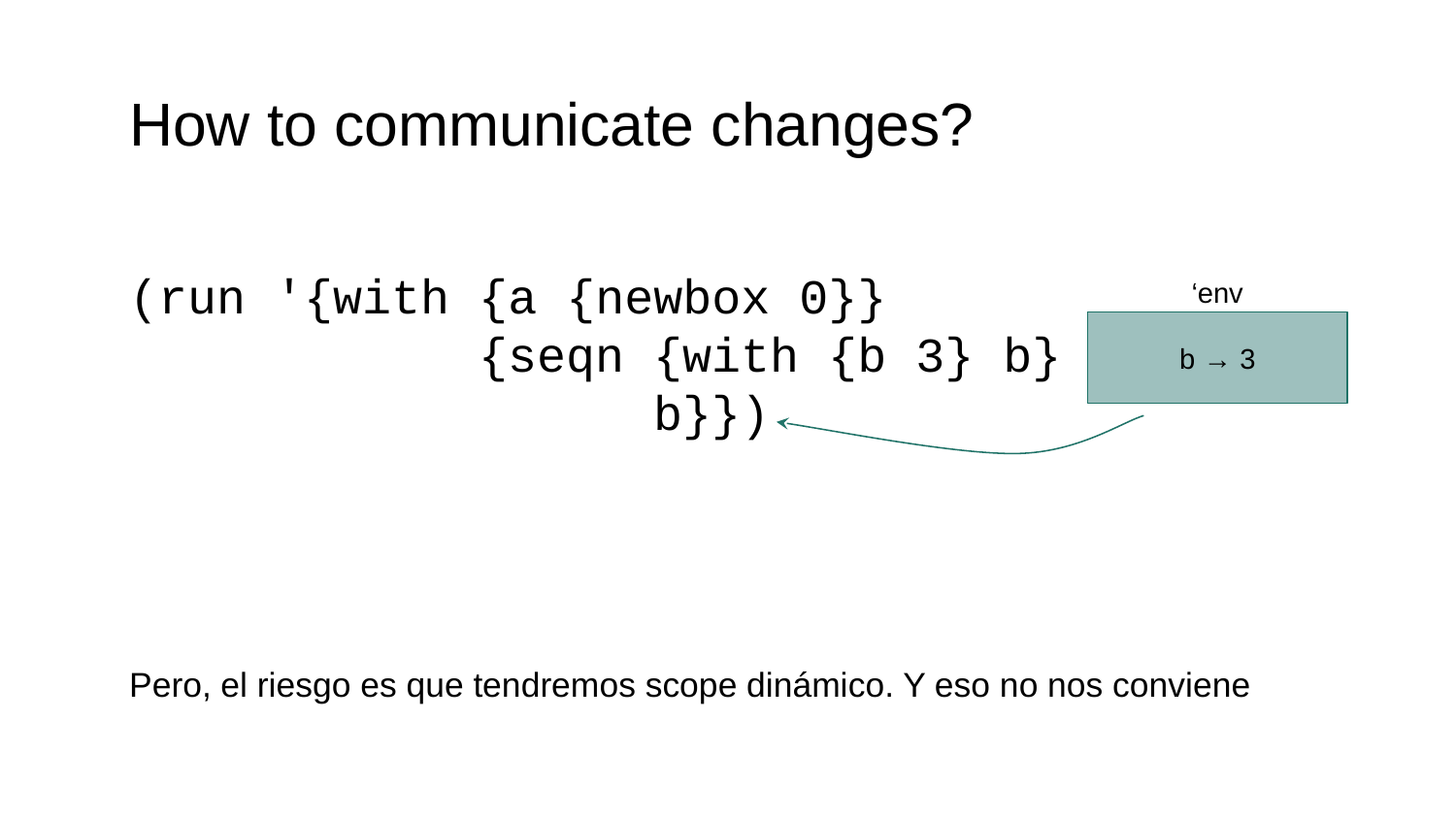

How to communicate changes?
(run '{with {a {newbox 0}}
            {seqn {with {b 3} b}
                  b}})

‘env
b → 3

Pero, el riesgo es que tendremos scope dinámico. Y eso no nos conviene